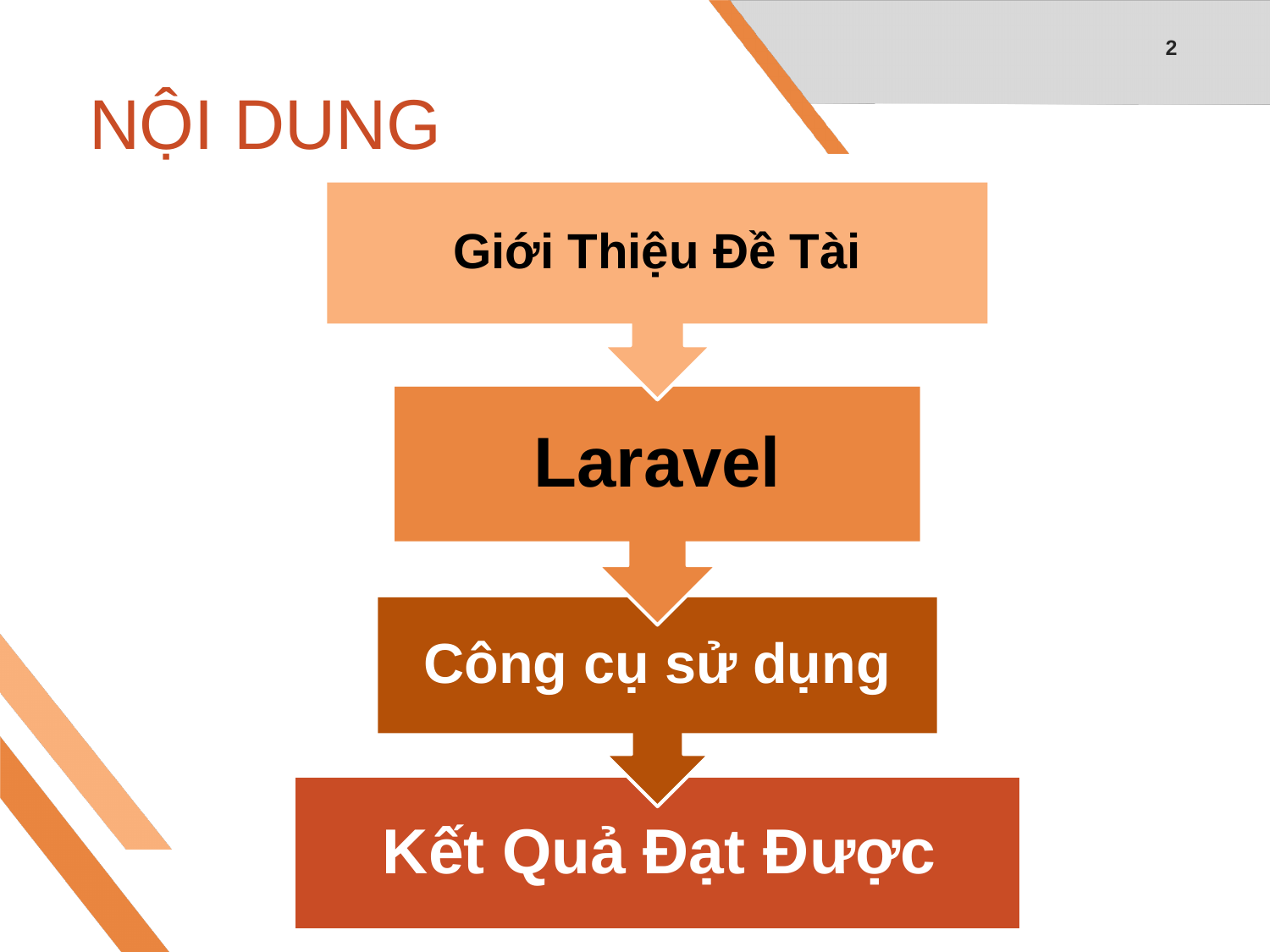

2
# NỘI DUNG

Giới Thiệu Đề Tài

Laravel

Công cụ sử dụng

Kết Quả Đạt Được